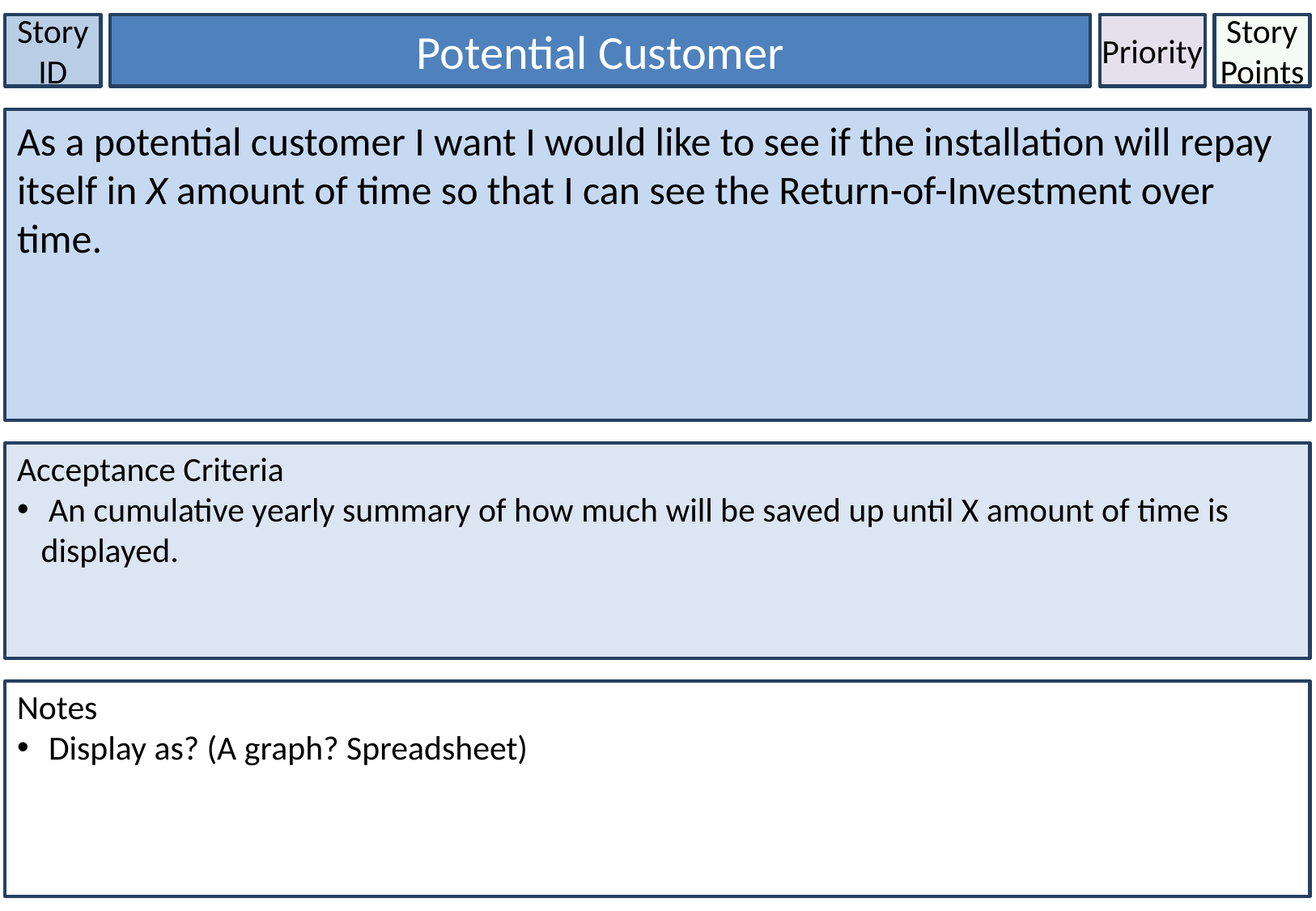

Story ID
Potential Customer
Priority
Story Points
As a potential customer I want I would like to see if the installation will repay itself in X amount of time so that I can see the Return-of-Investment over time.
Acceptance Criteria
 An cumulative yearly summary of how much will be saved up until X amount of time is displayed.
Notes
 Display as? (A graph? Spreadsheet)